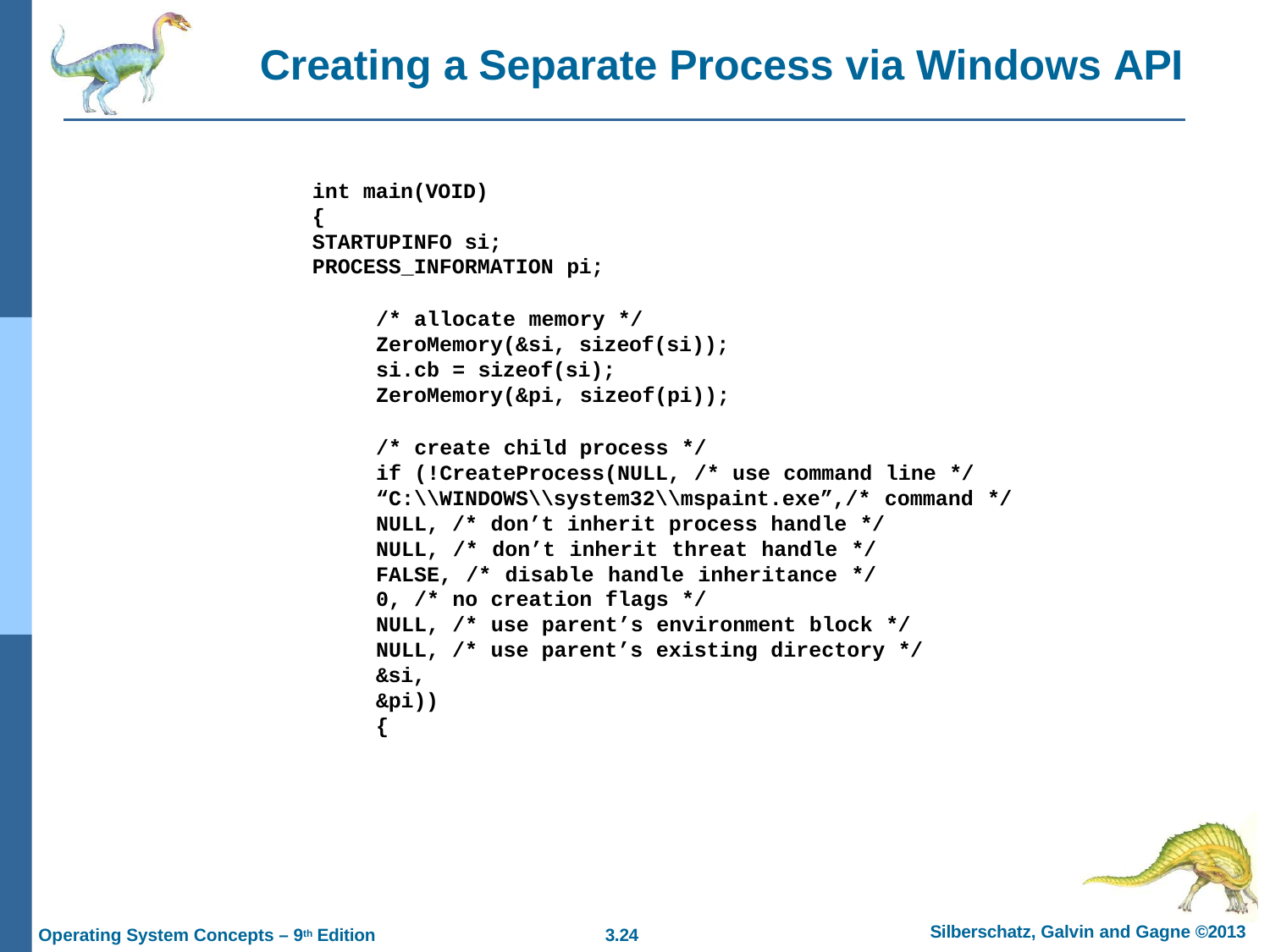

# Creating a Separate Process via Windows API
int main(VOID)
{
STARTUPINFO si; PROCESS_INFORMATION pi;

/* allocate memory */ ZeroMemory(&si, sizeof(si)); si.cb = sizeof(si); ZeroMemory(&pi, sizeof(pi));

/* create child process */
if (!CreateProcess(NULL, /* use command line */ “C:\\WINDOWS\\system32\\mspaint.exe”,/* command */ NULL, /* don’t inherit process handle */
NULL, /* don’t inherit threat handle */ FALSE, /* disable handle inheritance */ 0, /* no creation flags */
NULL, /* use parent’s environment block */ NULL, /* use parent’s existing directory */ &si,
&pi))
{
Silberschatz, Galvin and Gagne ©2013
Operating System Concepts – 9th Edition
3.24